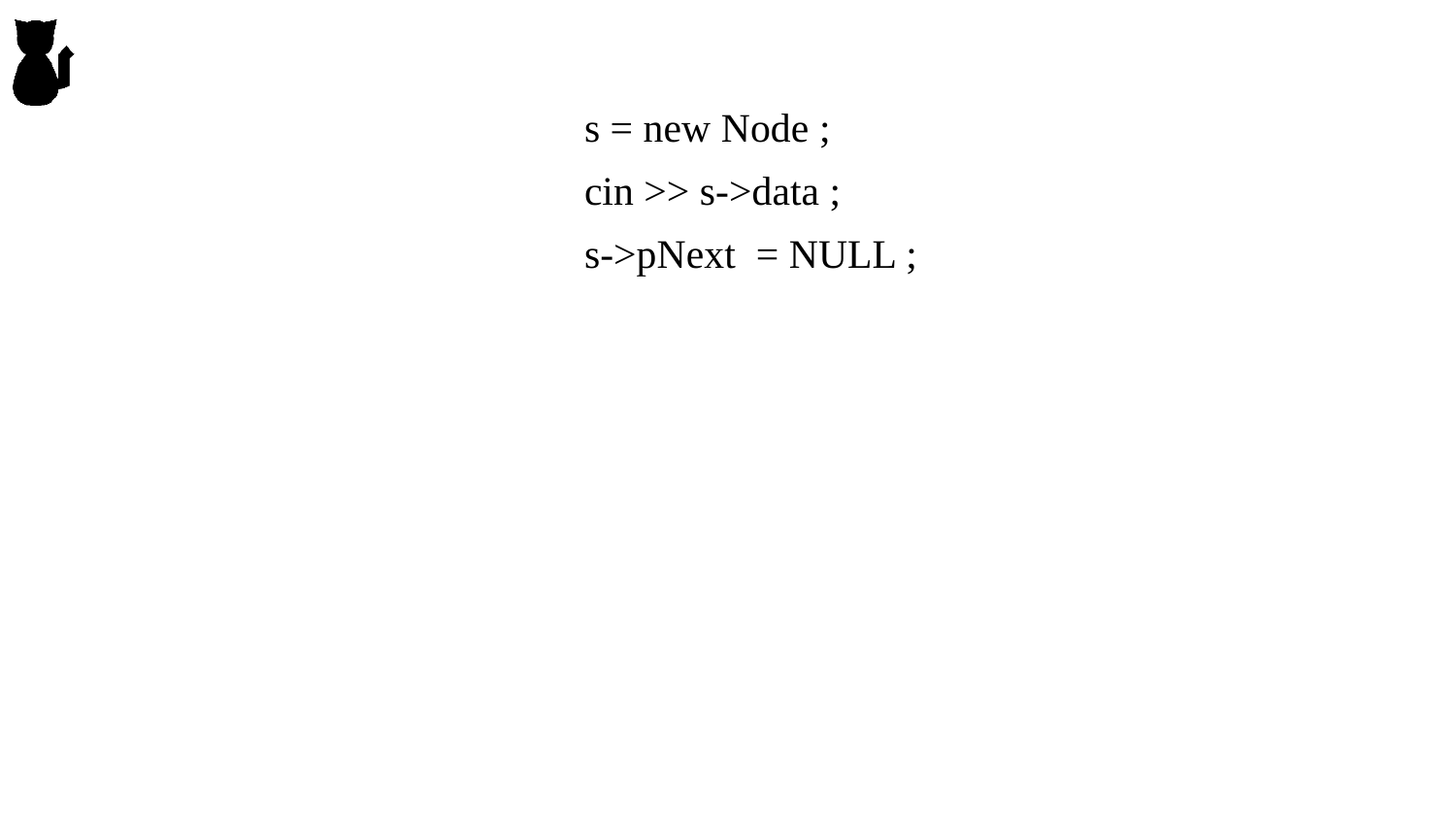

s = new Node ;
cin >> s->data ;
s->pNext  = NULL ;